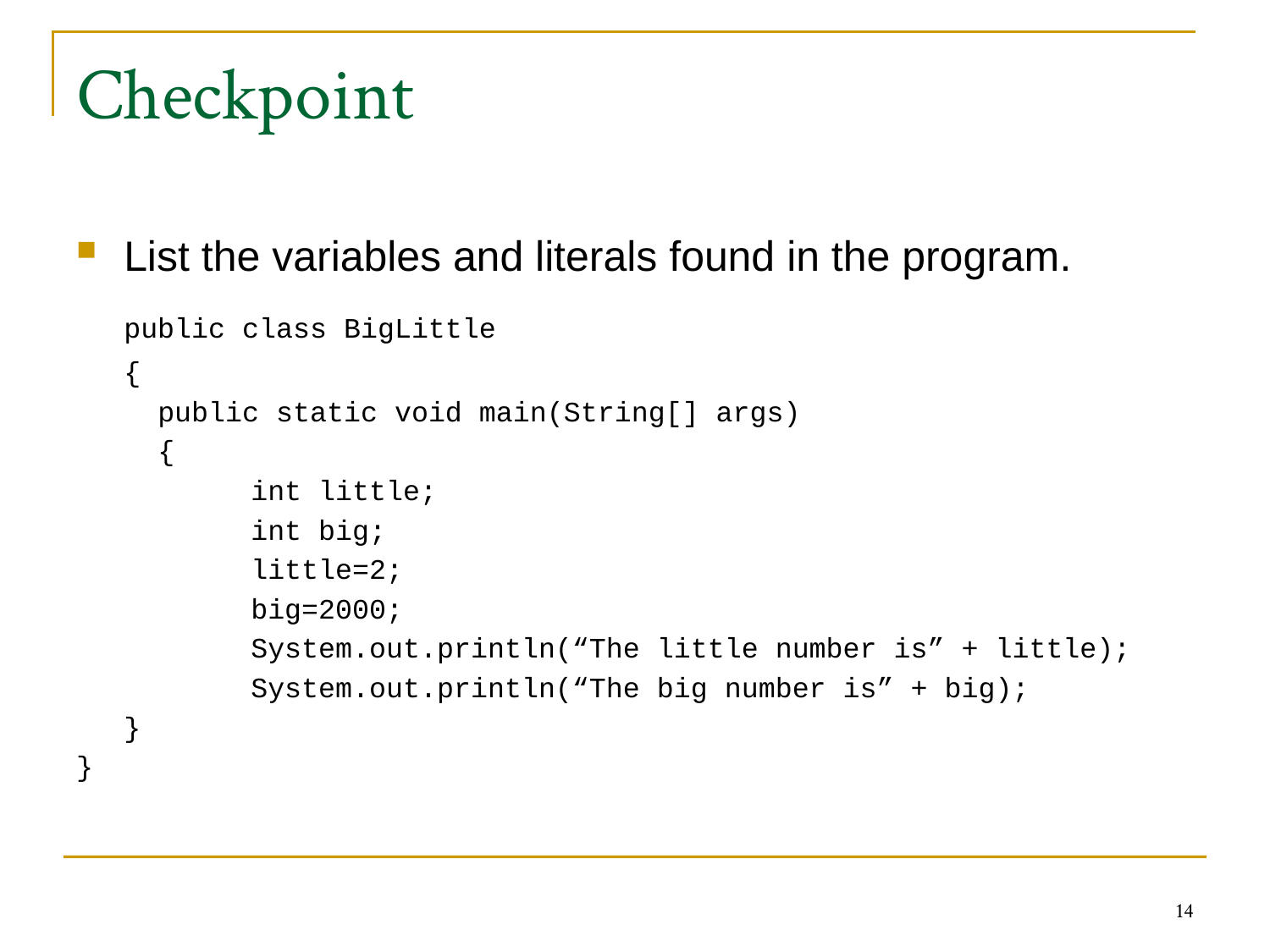

# Checkpoint
List the variables and literals found in the program.
	public class BigLittle
	{
	  public static void main(String[] args)
	  {
		int little;
		int big;
		little=2;
		big=2000;
		System.out.println(“The little number is” + little);
		System.out.println(“The big number is” + big);
	}
}

14